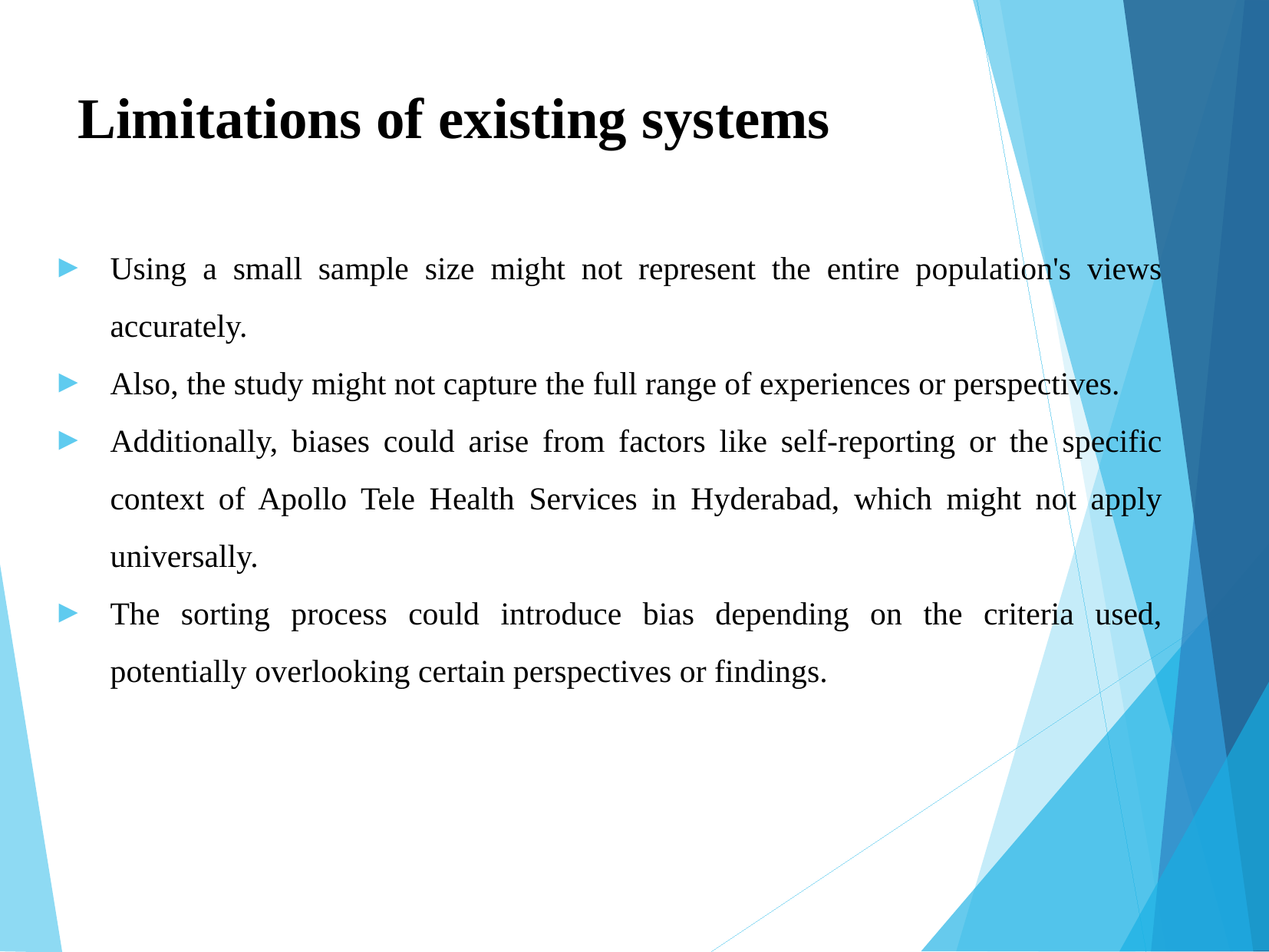

Limitations of existing systems

Using a small sample size might not represent the entire population's views accurately.
Also, the study might not capture the full range of experiences or perspectives.
Additionally, biases could arise from factors like self-reporting or the specific context of Apollo Tele Health Services in Hyderabad, which might not apply universally.
The sorting process could introduce bias depending on the criteria used, potentially overlooking certain perspectives or findings.